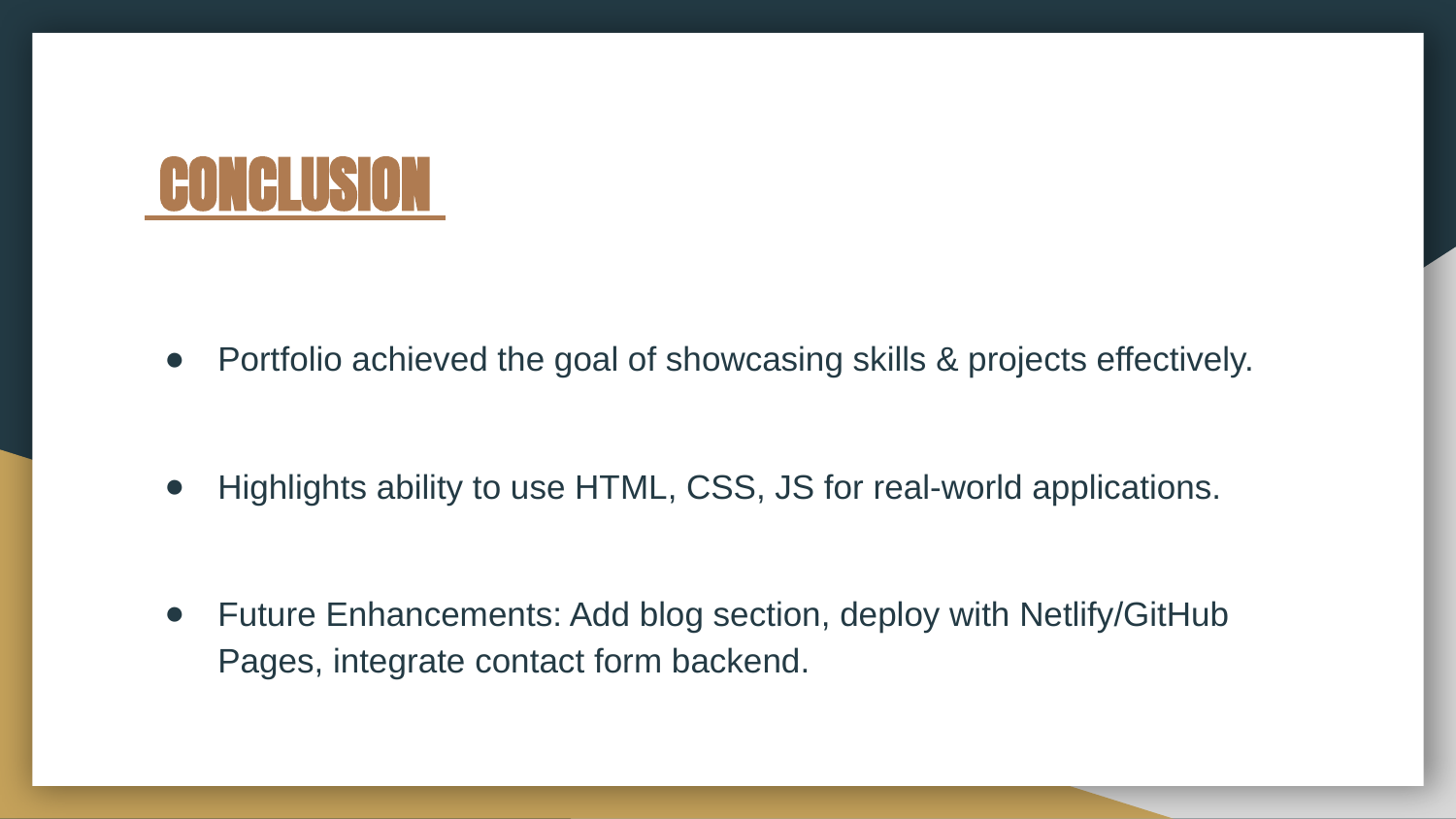

# CONCLUSION
Portfolio achieved the goal of showcasing skills & projects effectively.

Highlights ability to use HTML, CSS, JS for real-world applications.

Future Enhancements: Add blog section, deploy with Netlify/GitHub Pages, integrate contact form backend.